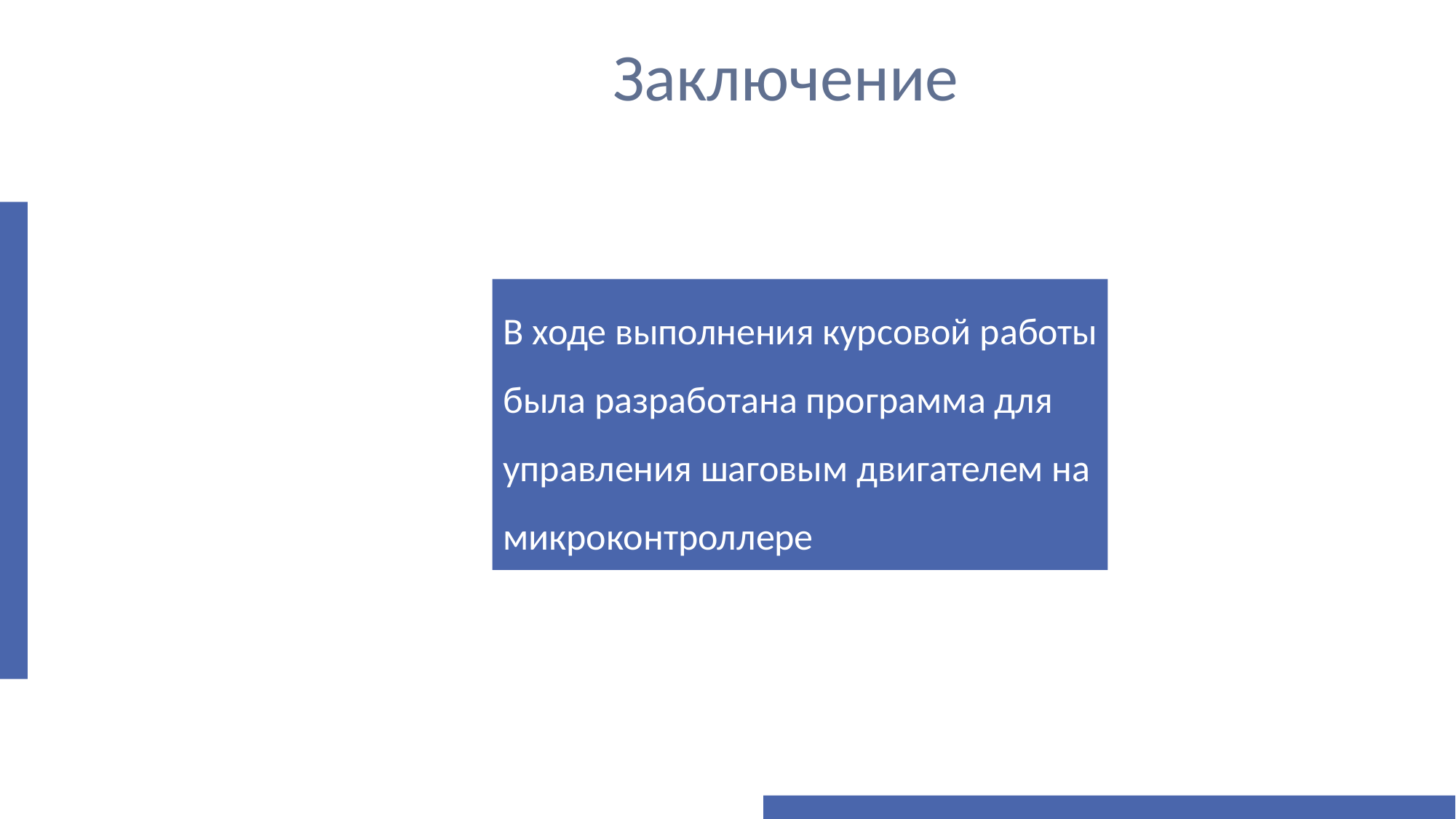

# Заключение

В ходе выполнения курсовой работы была разработана программа для управления шаговым двигателем на микроконтроллере